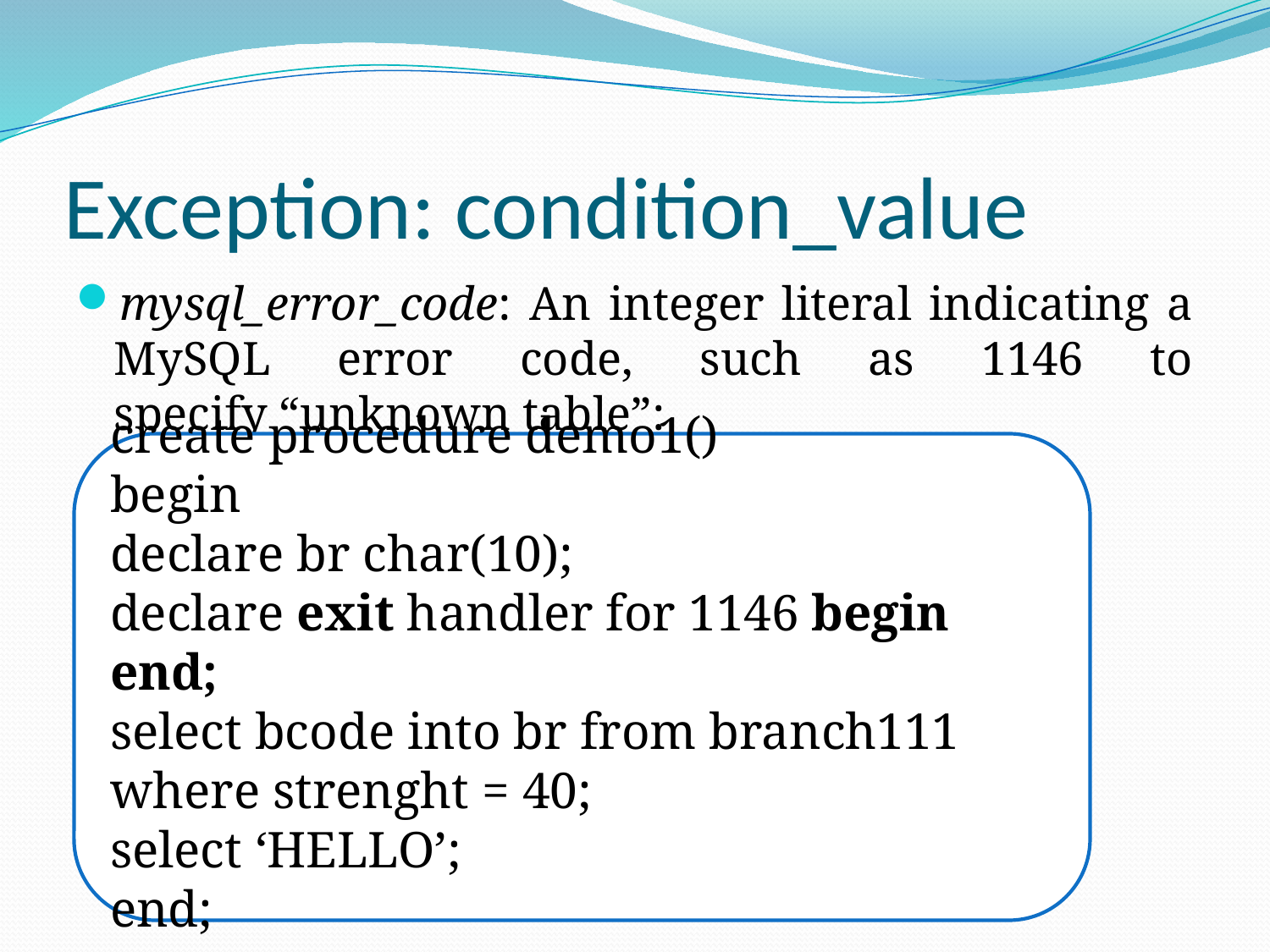

# Exception: condition_value
mysql_error_code: An integer literal indicating a MySQL error code, such as 1146 to specify “unknown table”:

create procedure demo1()
begin
declare br char(10);
declare exit handler for 1146 begin end;
select bcode into br from branch111 where strenght = 40;
select ‘HELLO’;
end;